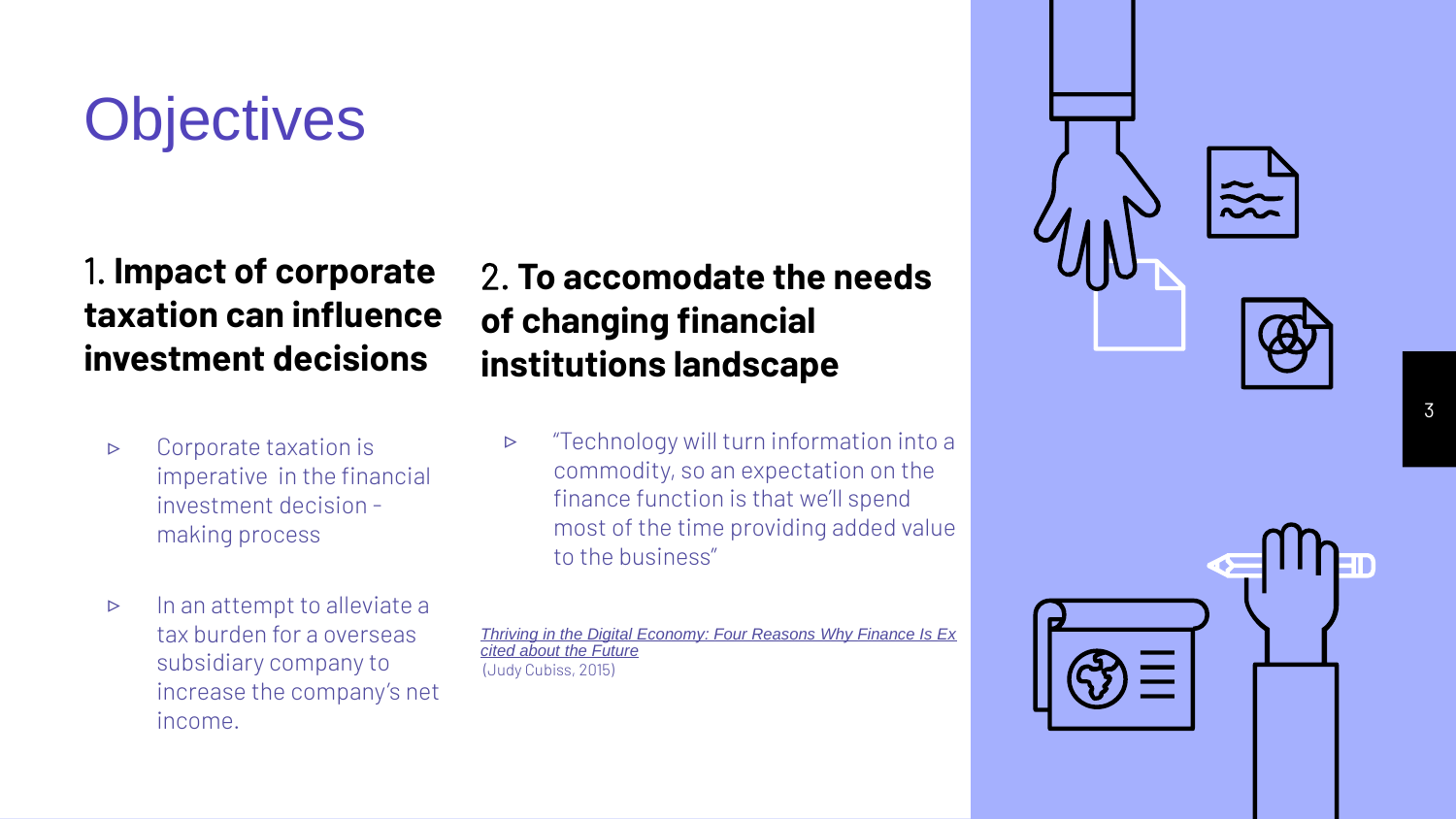

# Objectives
1. Impact of corporate taxation can influence investment decisions

Corporate taxation is imperative  in the financial investment decision - making process

In an attempt to alleviate a tax burden for a overseas subsidiary company to increase the company’s net income.
2. To accomodate the needs of changing financial institutions landscape

“Technology will turn information into a commodity, so an expectation on the finance function is that we’ll spend most of the time providing added value to the business”

Thriving in the Digital Economy: Four Reasons Why Finance Is Excited about the Future (Judy Cubiss, 2015)
3